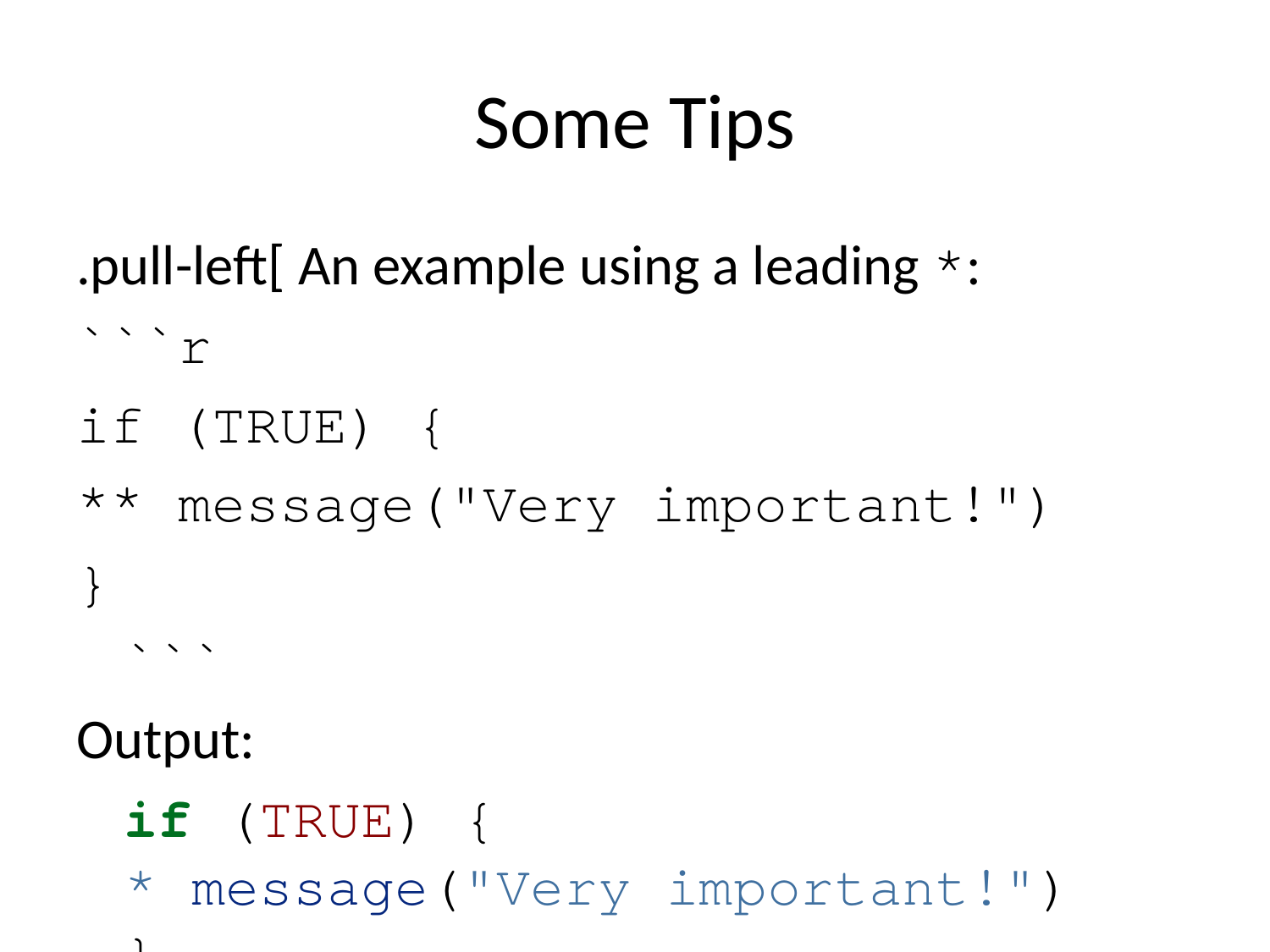

# Some Tips
.pull-left[ An example using a leading *:
```r
if (TRUE) {
** message("Very important!")
}
```
Output:
if (TRUE) {
* message("Very important!")
}
This is invalid R code, so it is a plain fenced code block that is not executed. ]
.pull-right[ An example using {{}}:
```{r tidy=FALSE}
if (TRUE) {
*{{ message("Very important!") }}
}
```
Output:
if (TRUE) {
{{ message("Very important!") }}
}
## Very important!
It is valid R code so you can run it. Note that {{}} can wrap an R expression of multiple lines. ]